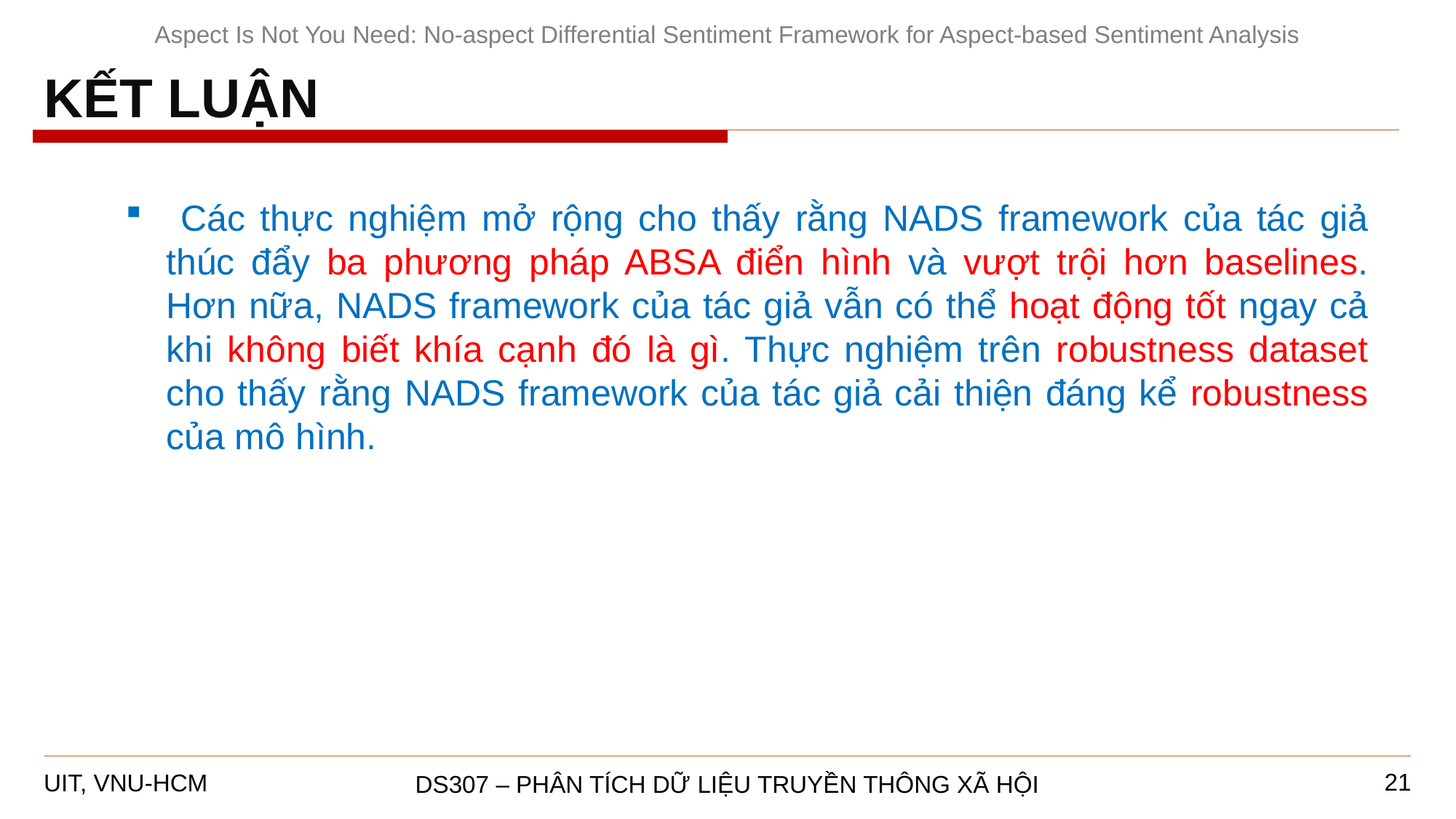

Aspect Is Not You Need: No-aspect Differential Sentiment Framework for Aspect-based Sentiment Analysis
KẾT LUẬN

 Các thực nghiệm mở rộng cho thấy rằng NADS framework của tác giả thúc đẩy ba phương pháp ABSA điển hình và vượt trội hơn baselines. Hơn nữa, NADS framework của tác giả vẫn có thể hoạt động tốt ngay cả khi không biết khía cạnh đó là gì. Thực nghiệm trên robustness dataset cho thấy rằng NADS framework của tác giả cải thiện đáng kể robustness của mô hình.
21
DS307 – PHÂN TÍCH DỮ LIỆU TRUYỀN THÔNG XÃ HỘI
UIT, VNU-HCM